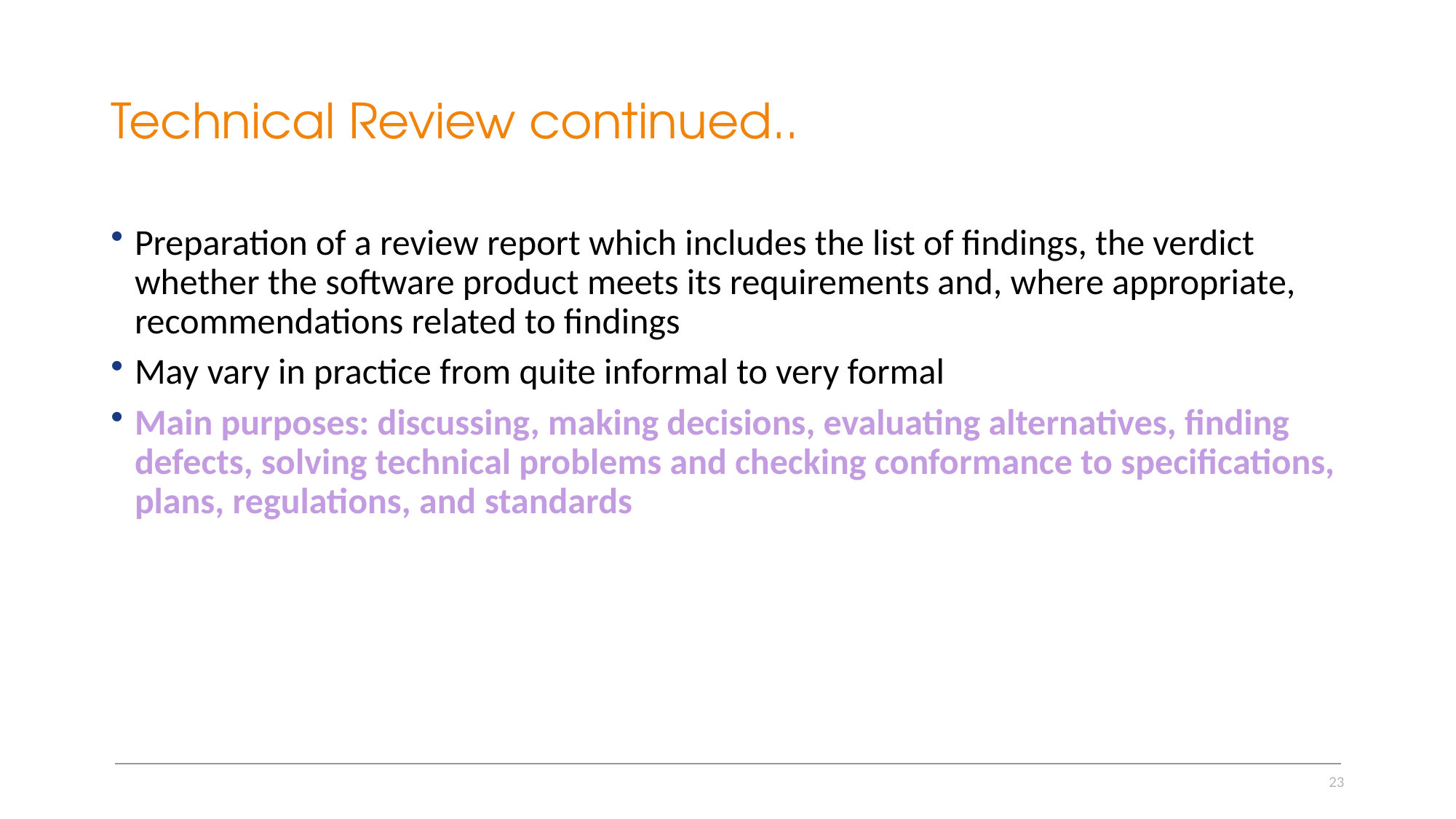

# Technical Review continued..
Preparation of a review report which includes the list of findings, the verdict whether the software product meets its requirements and, where appropriate, recommendations related to findings
May vary in practice from quite informal to very formal
Main purposes: discussing, making decisions, evaluating alternatives, finding defects, solving technical problems and checking conformance to specifications, plans, regulations, and standards

23